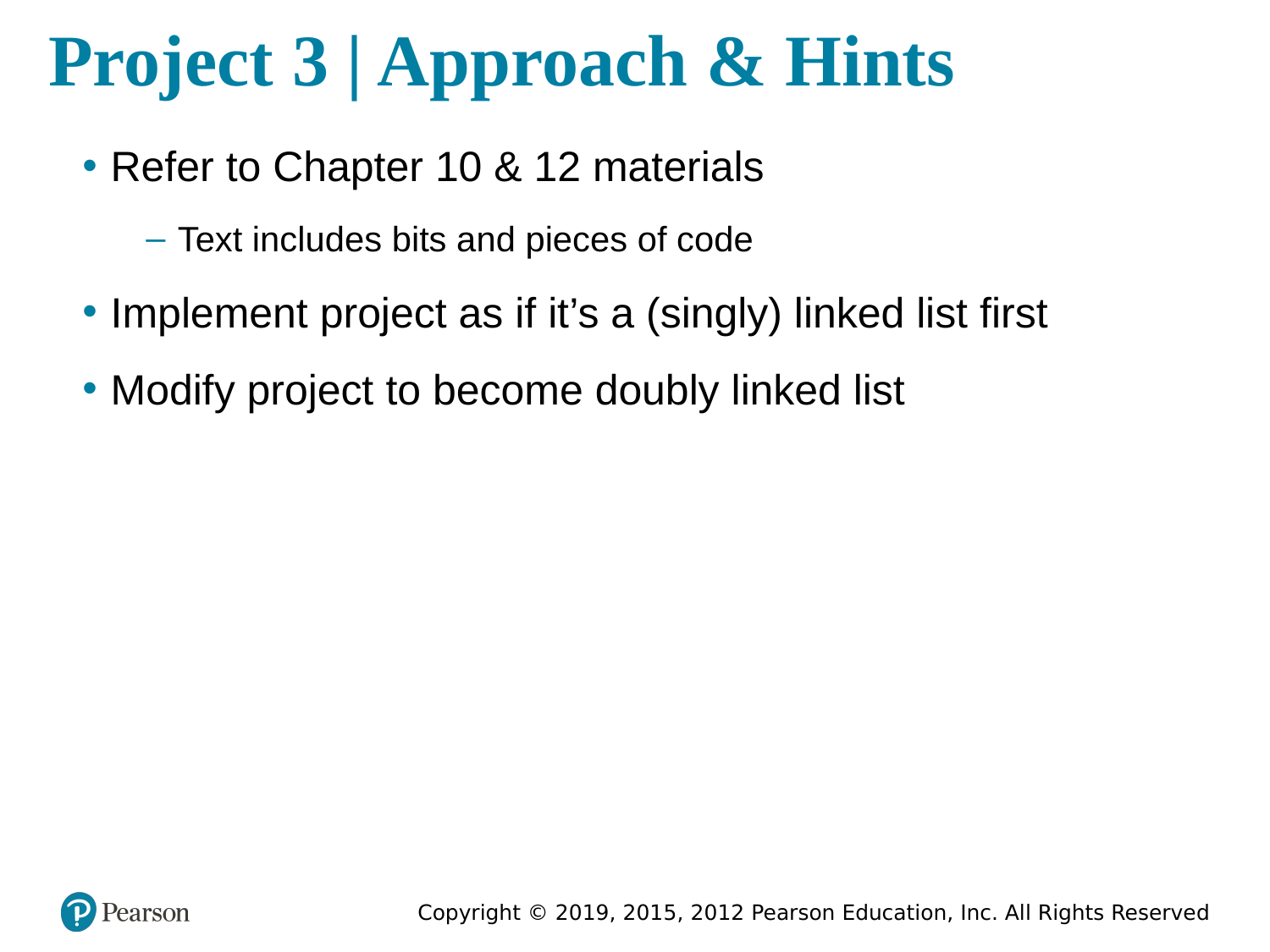

# Project 3 | Approach & Hints
Refer to Chapter 10 & 12 materials
Text includes bits and pieces of code
Implement project as if it’s a (singly) linked list first
Modify project to become doubly linked list